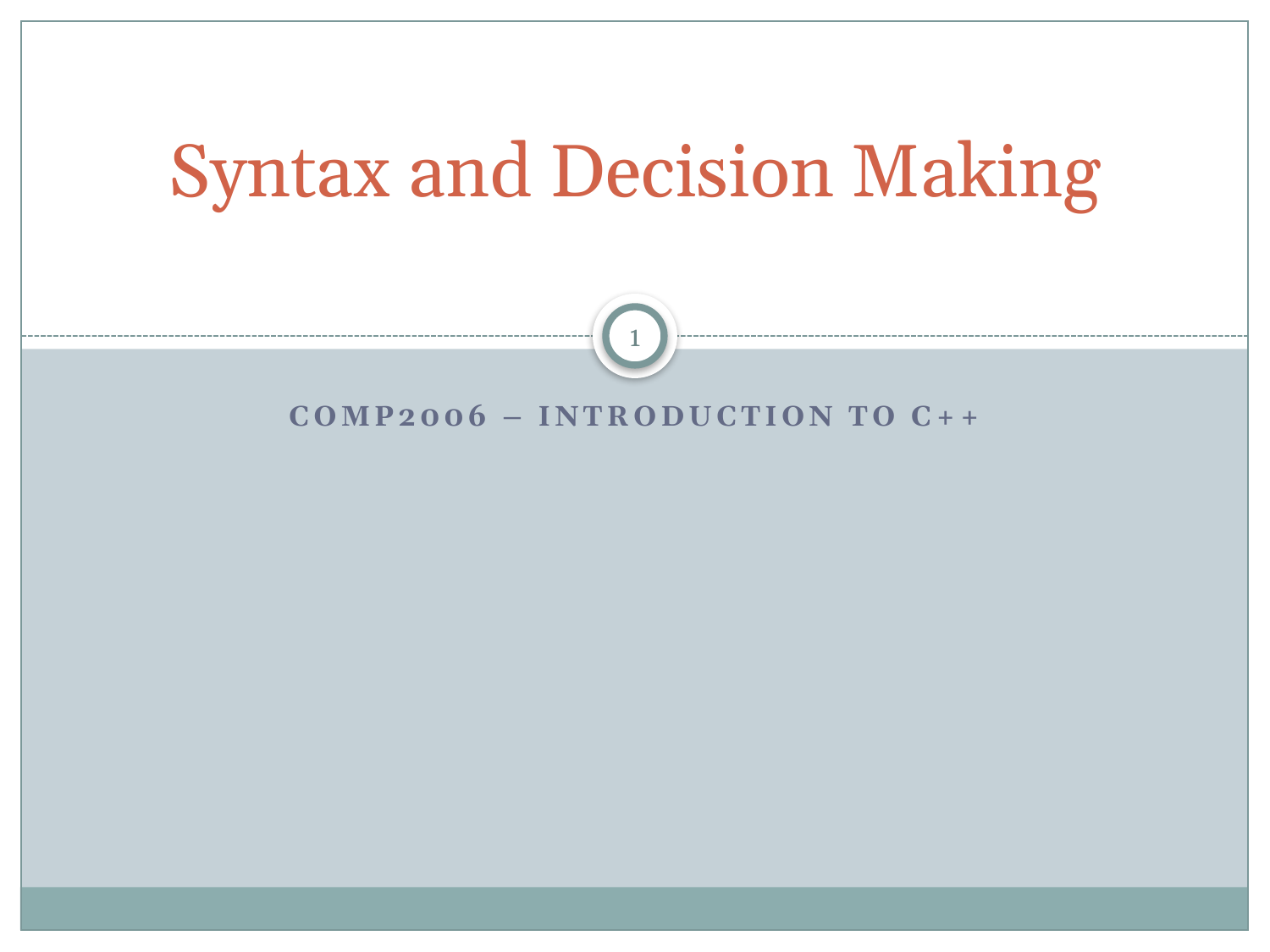

# Syntax and Decision Making
1
COMP2006 – Introduction to C++